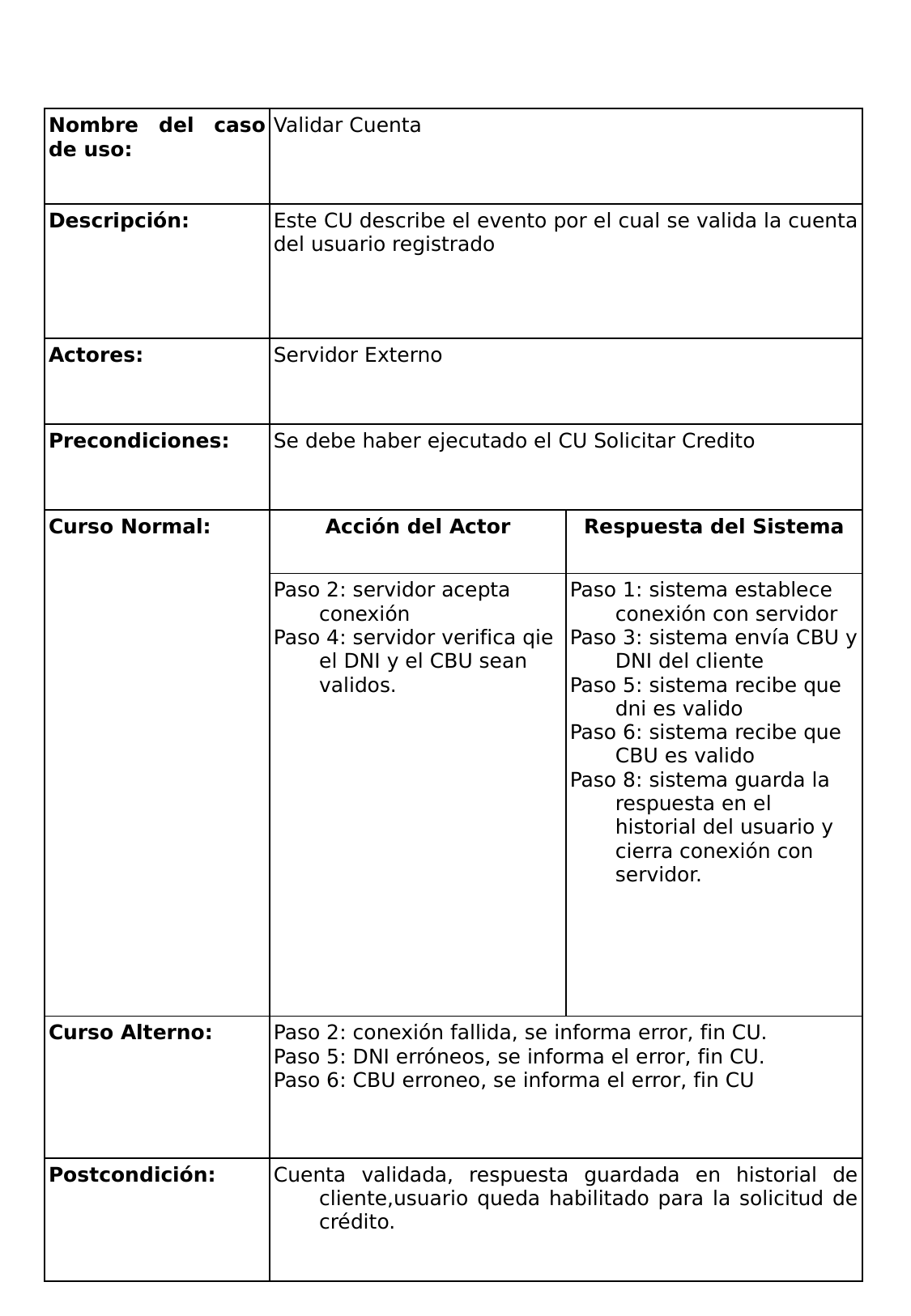

| Nombre del caso de uso: | Validar Cuenta |  |
| --- | --- | --- |
| Descripción: | Este CU describe el evento por el cual se valida la cuenta del usuario registrado |  |
| Actores: | Servidor Externo |  |
| Precondiciones: | Se debe haber ejecutado el CU Solicitar Credito |  |
| Curso Normal: | Acción del Actor | Respuesta del Sistema |
|  | Paso 2: servidor acepta conexión Paso 4: servidor verifica qie el DNI y el CBU sean validos. | Paso 1: sistema establece conexión con servidor Paso 3: sistema envía CBU y DNI del cliente Paso 5: sistema recibe que dni es valido Paso 6: sistema recibe que CBU es valido Paso 8: sistema guarda la respuesta en el historial del usuario y cierra conexión con servidor. |
| Curso Alterno: | Paso 2: conexión fallida, se informa error, fin CU. Paso 5: DNI erróneos, se informa el error, fin CU. Paso 6: CBU erroneo, se informa el error, fin CU |  |
| Postcondición: | Cuenta validada, respuesta guardada en historial de cliente,usuario queda habilitado para la solicitud de crédito. |  |